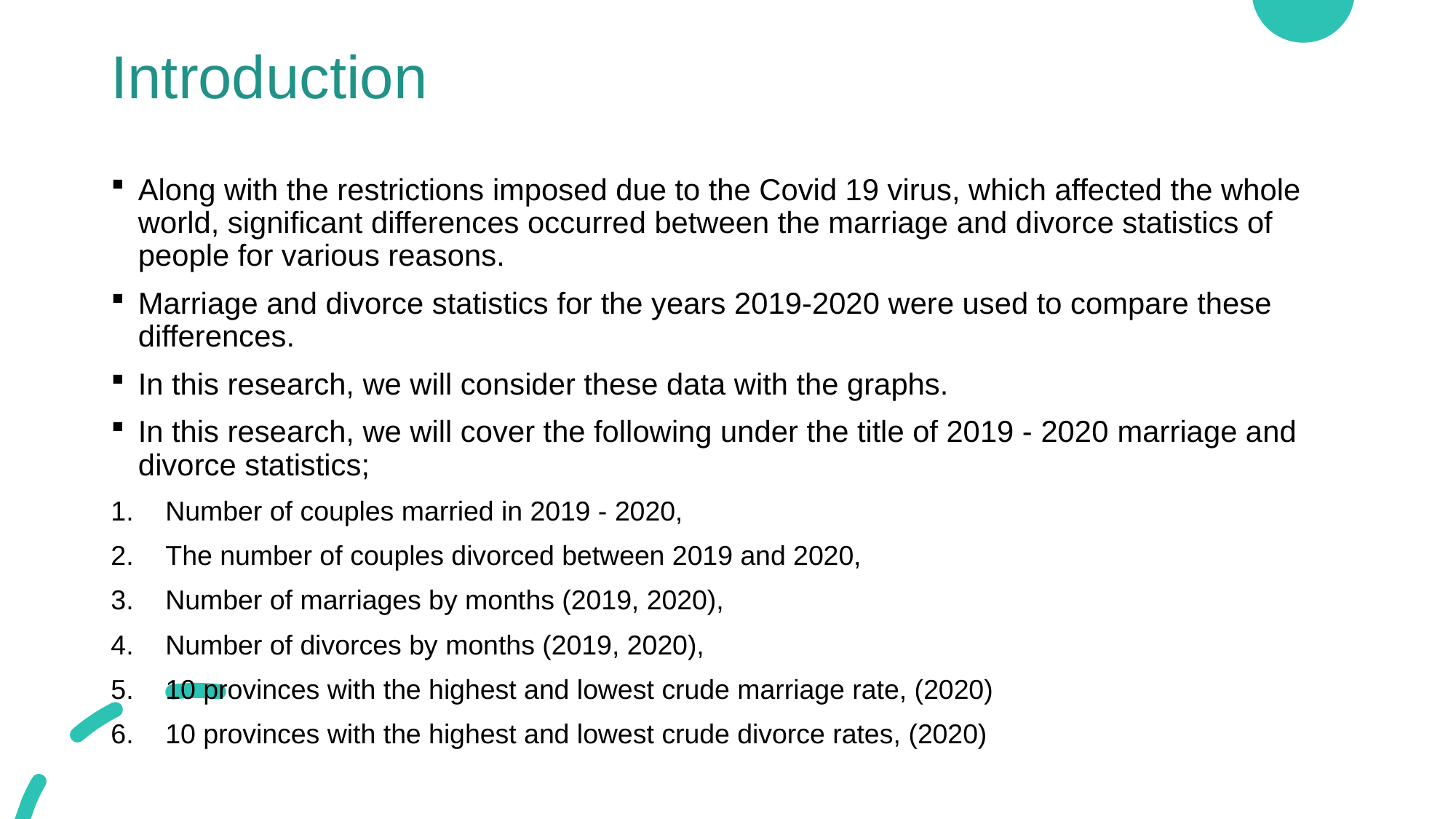

# Introduction
Along with the restrictions imposed due to the Covid 19 virus, which affected the whole world, significant differences occurred between the marriage and divorce statistics of people for various reasons.
Marriage and divorce statistics for the years 2019-2020 were used to compare these differences.
In this research, we will consider these data with the graphs.
In this research, we will cover the following under the title of 2019 - 2020 marriage and divorce statistics;
Number of couples married in 2019 - 2020,
The number of couples divorced between 2019 and 2020,
Number of marriages by months (2019, 2020),
Number of divorces by months (2019, 2020),
10 provinces with the highest and lowest crude marriage rate, (2020)
10 provinces with the highest and lowest crude divorce rates, (2020)